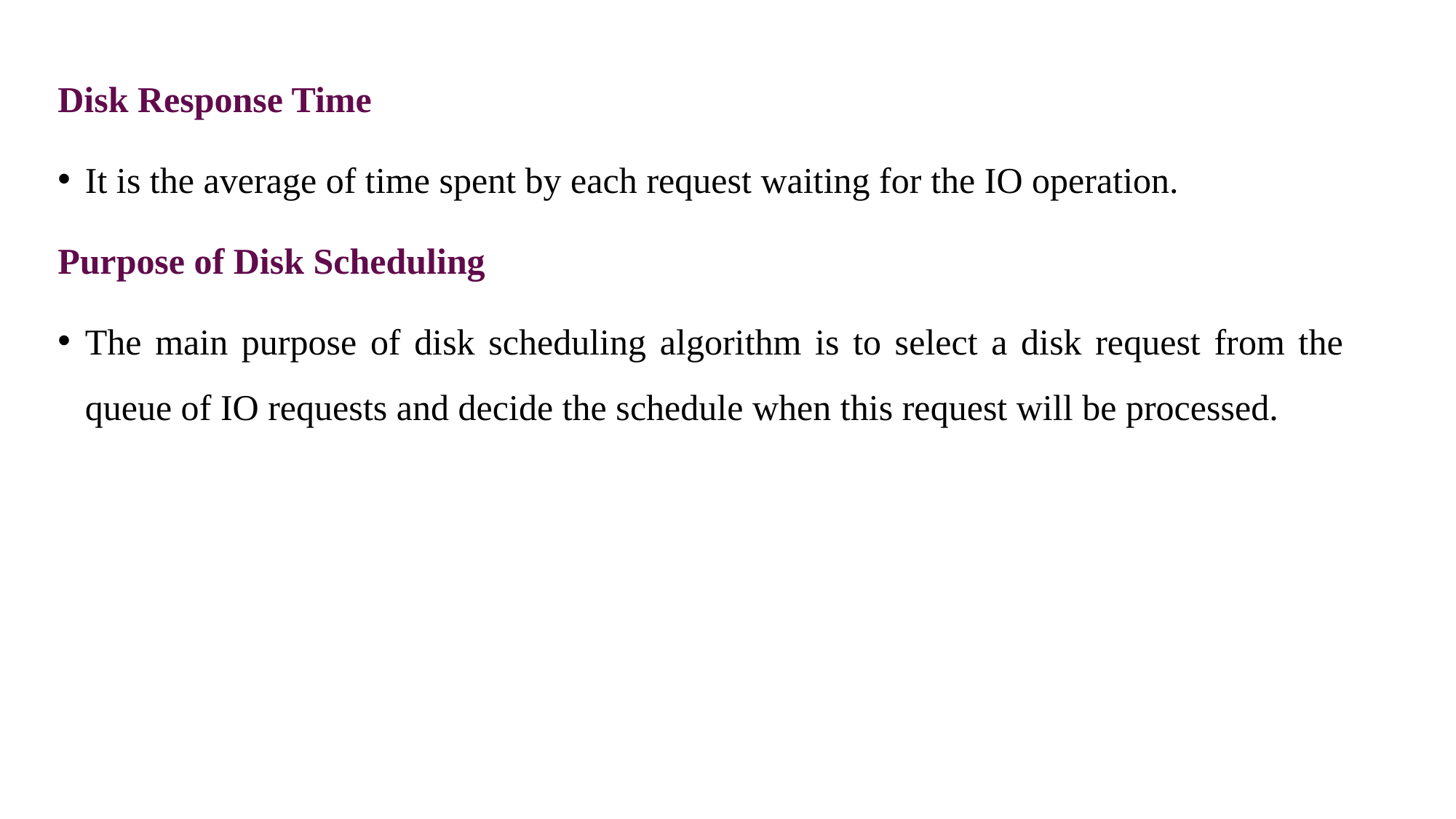

Disk Response Time
It is the average of time spent by each request waiting for the IO operation.
Purpose of Disk Scheduling
The main purpose of disk scheduling algorithm is to select a disk request from the queue of IO requests and decide the schedule when this request will be processed.